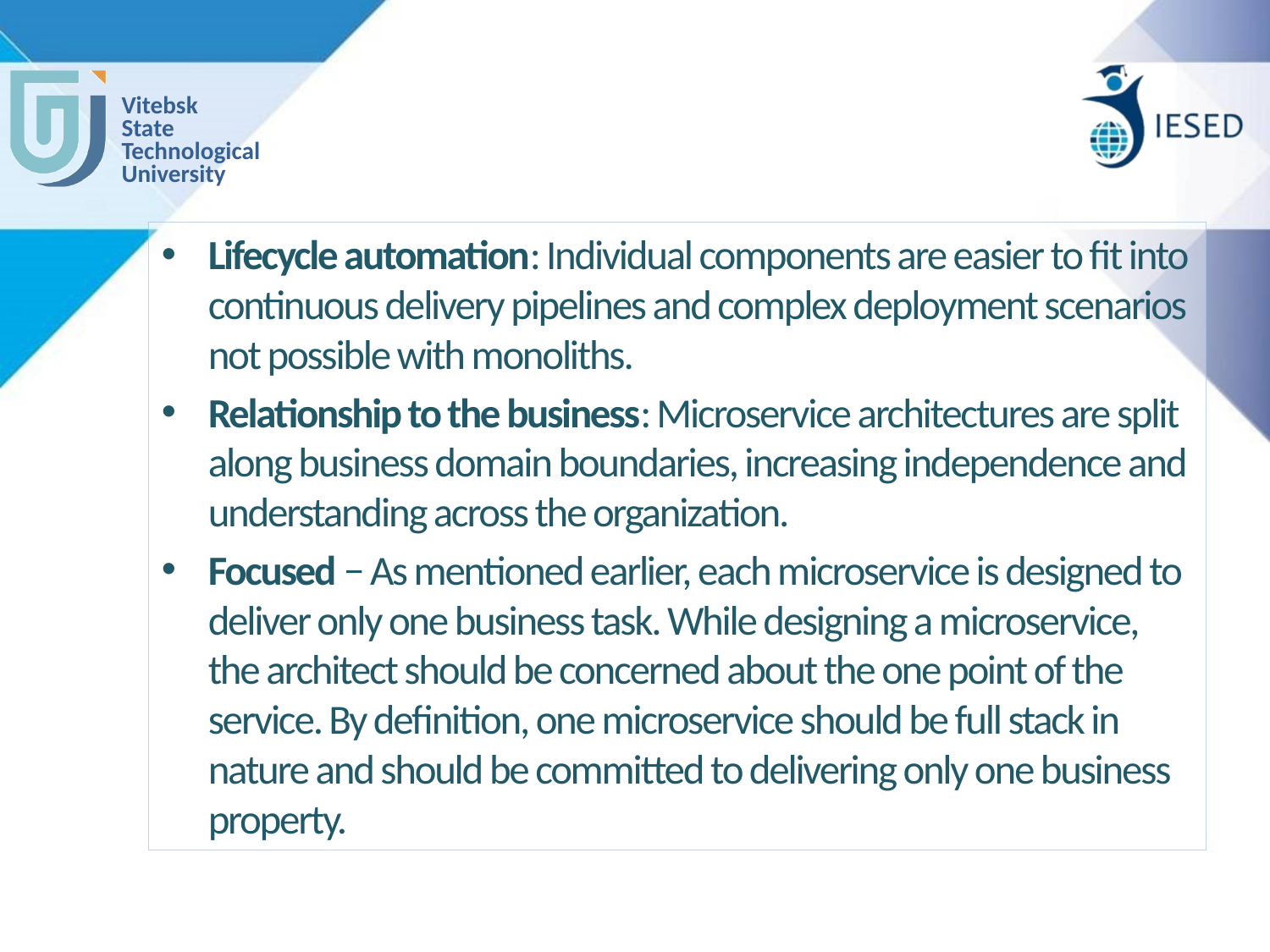

#
Lifecycle automation: Individual components are easier to fit into continuous delivery pipelines and complex deployment scenarios not possible with monoliths.
Relationship to the business: Microservice architectures are split along business domain boundaries, increasing independence and understanding across the organization.
Focused − As mentioned earlier, each microservice is designed to deliver only one business task. While designing a microservice, the architect should be concerned about the one point of the service. By definition, one microservice should be full stack in nature and should be committed to delivering only one business property.